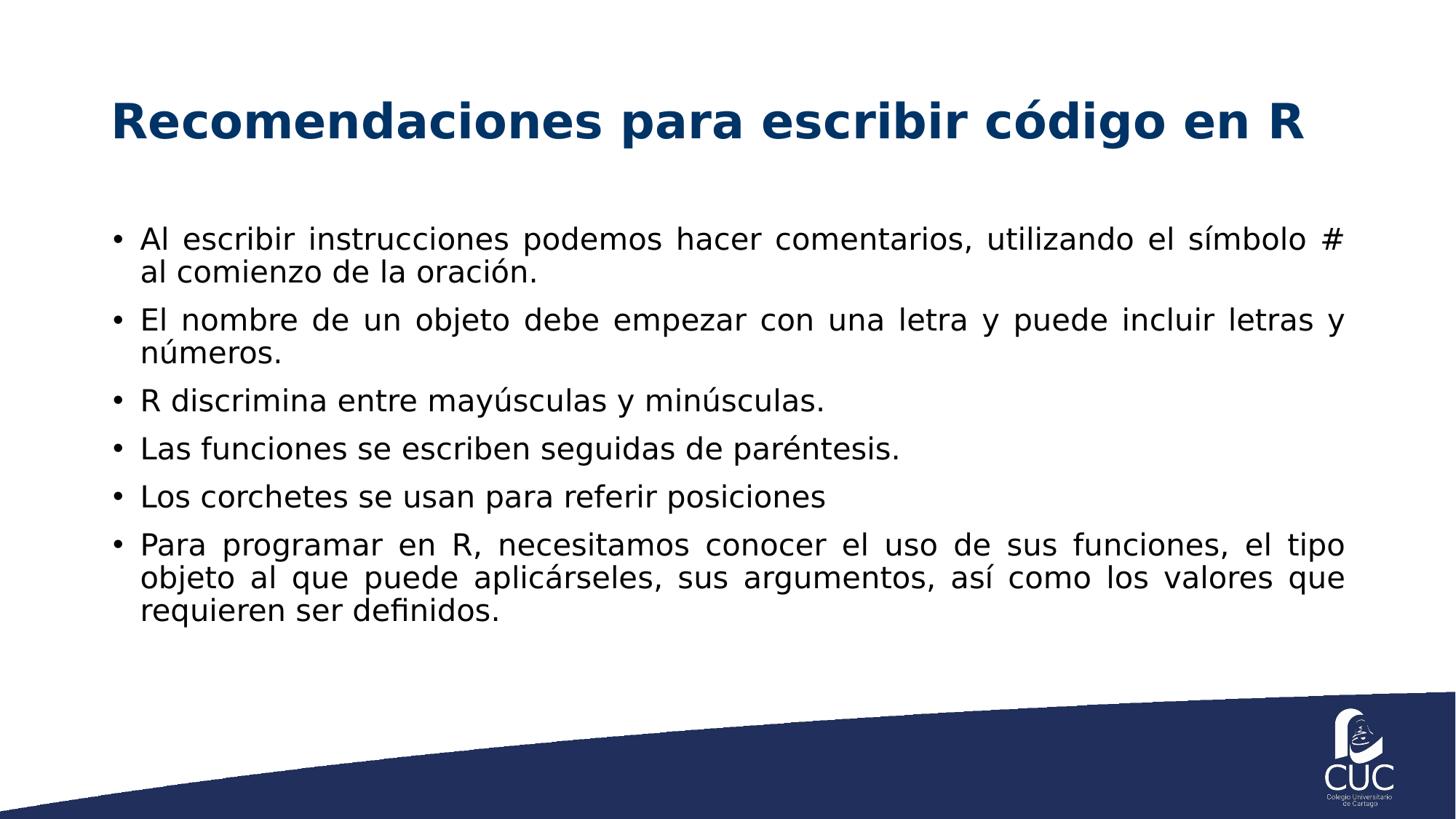

# Recomendaciones para escribir código en R
Al escribir instrucciones podemos hacer comentarios, utilizando el símbolo # al comienzo de la oración.
El nombre de un objeto debe empezar con una letra y puede incluir letras y números.
R discrimina entre mayúsculas y minúsculas.
Las funciones se escriben seguidas de paréntesis.
Los corchetes se usan para referir posiciones
Para programar en R, necesitamos conocer el uso de sus funciones, el tipo objeto al que puede aplicárseles, sus argumentos, así como los valores que requieren ser definidos.